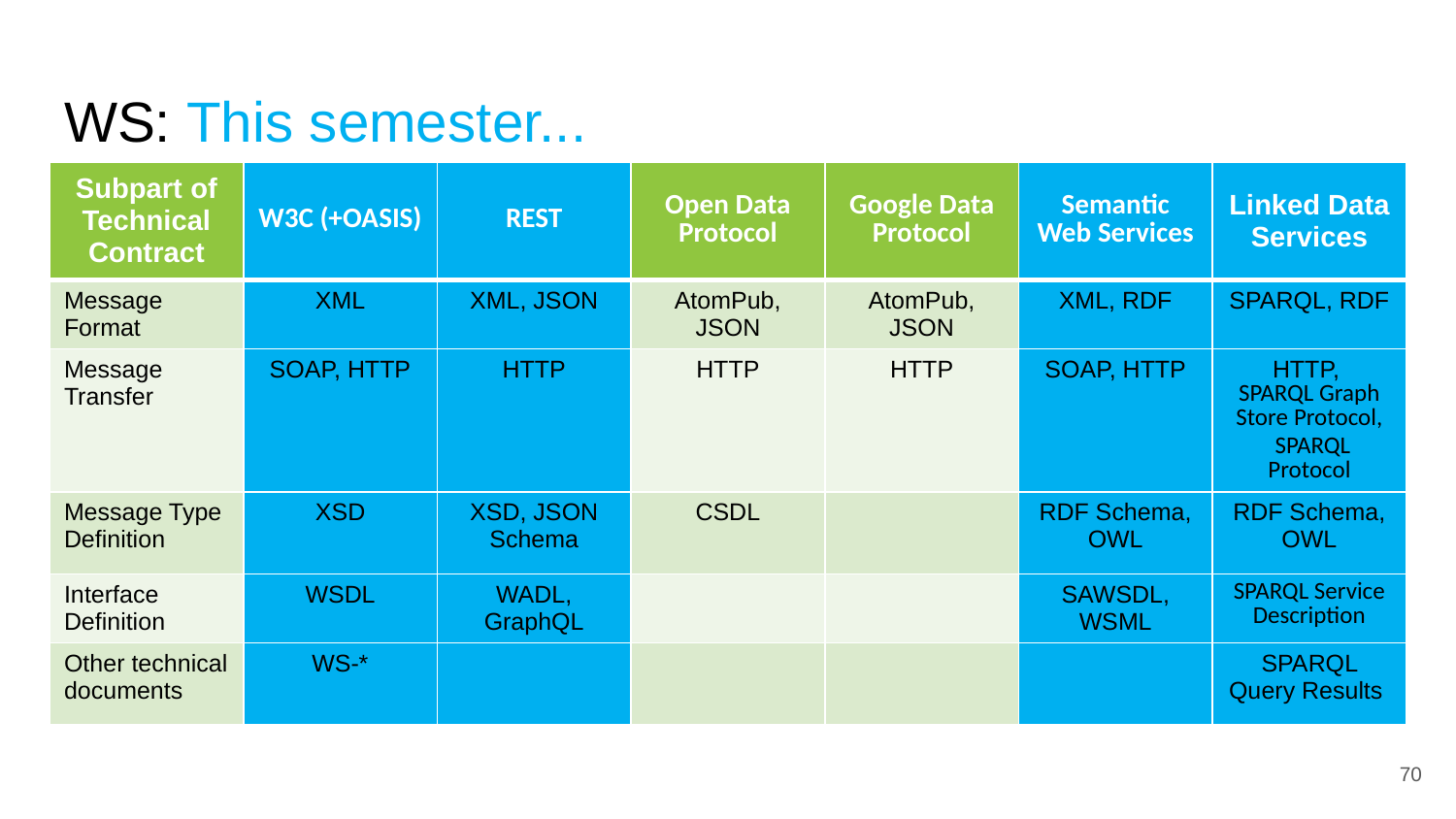

# WS: This semester...
| Subpart of Technical Contract | W3C (+OASIS) | REST | Open Data Protocol | Google Data Protocol | Semantic Web Services | Linked Data Services |
| --- | --- | --- | --- | --- | --- | --- |
| Message Format | XML | XML, JSON | AtomPub, JSON | AtomPub, JSON | XML, RDF | SPARQL, RDF |
| Message Transfer | SOAP, HTTP | HTTP | HTTP | HTTP | SOAP, HTTP | HTTP, SPARQL Graph Store Protocol, SPARQL Protocol |
| Message Type Definition | XSD | XSD, JSON Schema | CSDL |  | RDF Schema, OWL | RDF Schema, OWL |
| Interface Definition | WSDL | WADL, GraphQL |  |  | SAWSDL, WSML | SPARQL Service Description |
| Other technical documents | WS-\* |  |  |  |  | SPARQL Query Results |
70